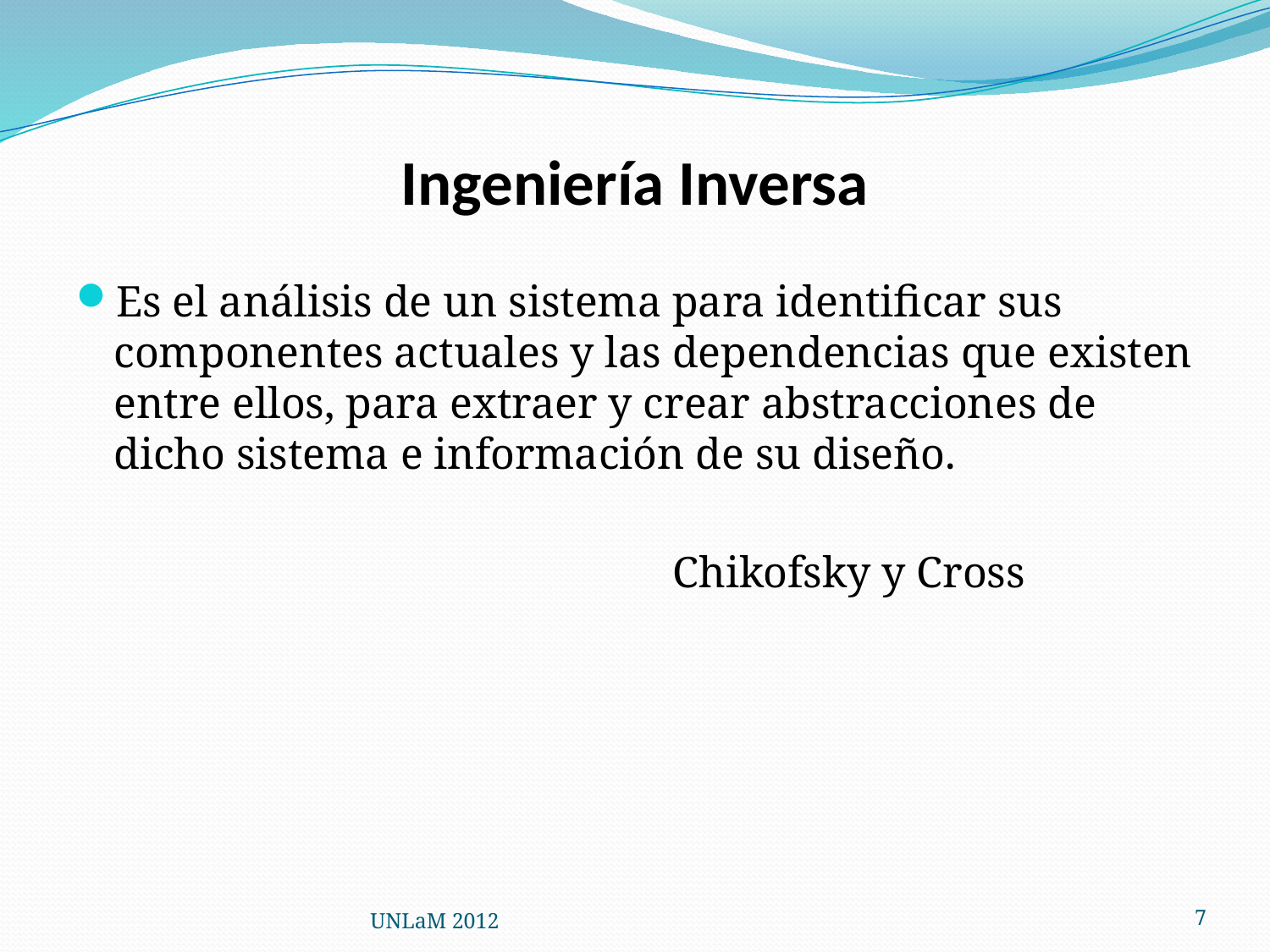

# Ingeniería Inversa
Es el análisis de un sistema para identificar sus componentes actuales y las dependencias que existen entre ellos, para extraer y crear abstracciones de dicho sistema e información de su diseño.

			Chikofsky y Cross
UNLaM 2012
7